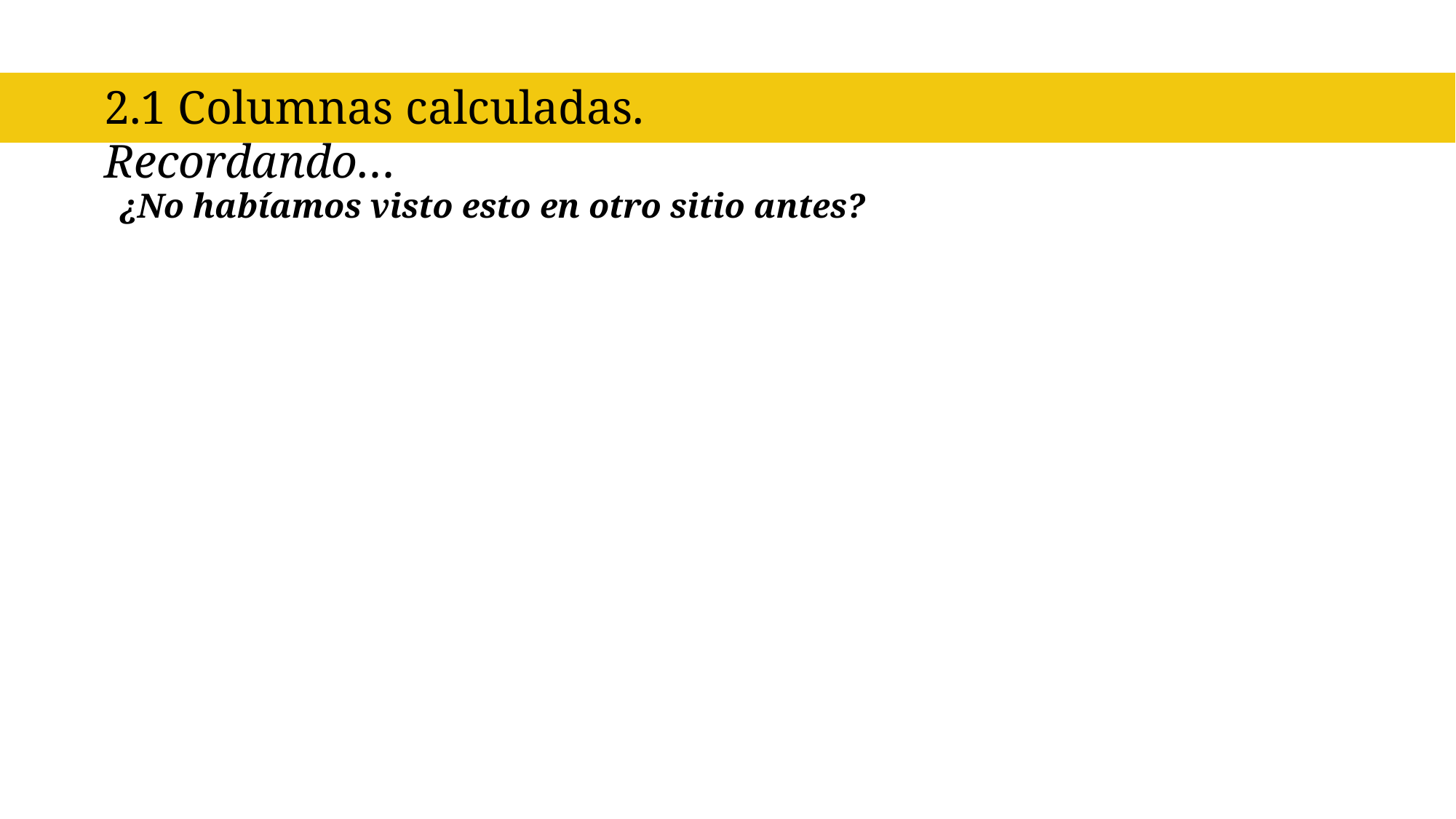

2.1 Columnas calculadas. Recordando…
¿No habíamos visto esto en otro sitio antes?